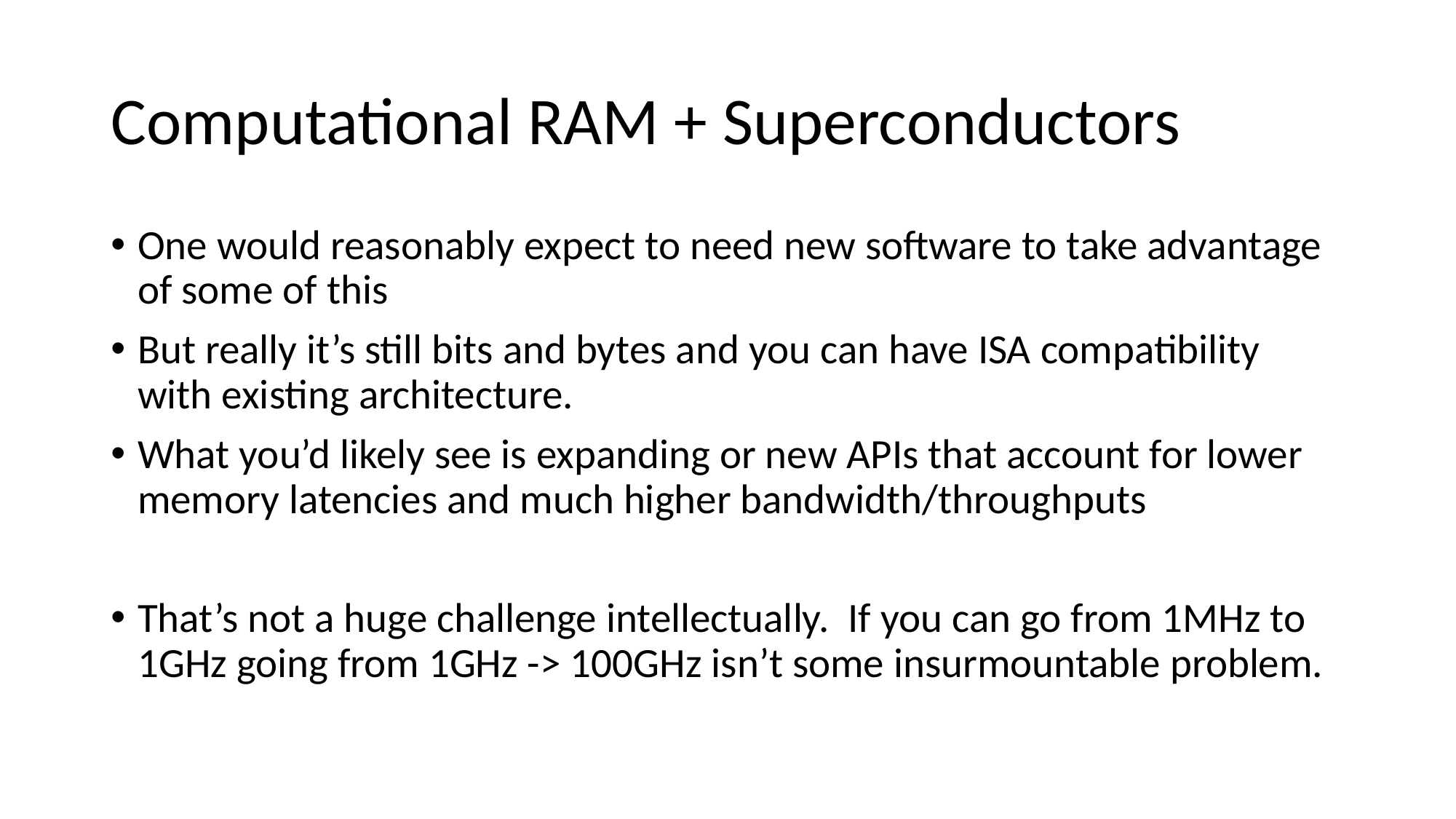

# Computational RAM + Superconductors
One would reasonably expect to need new software to take advantage of some of this
But really it’s still bits and bytes and you can have ISA compatibility with existing architecture.
What you’d likely see is expanding or new APIs that account for lower memory latencies and much higher bandwidth/throughputs

That’s not a huge challenge intellectually.  If you can go from 1MHz to 1GHz going from 1GHz -> 100GHz isn’t some insurmountable problem.